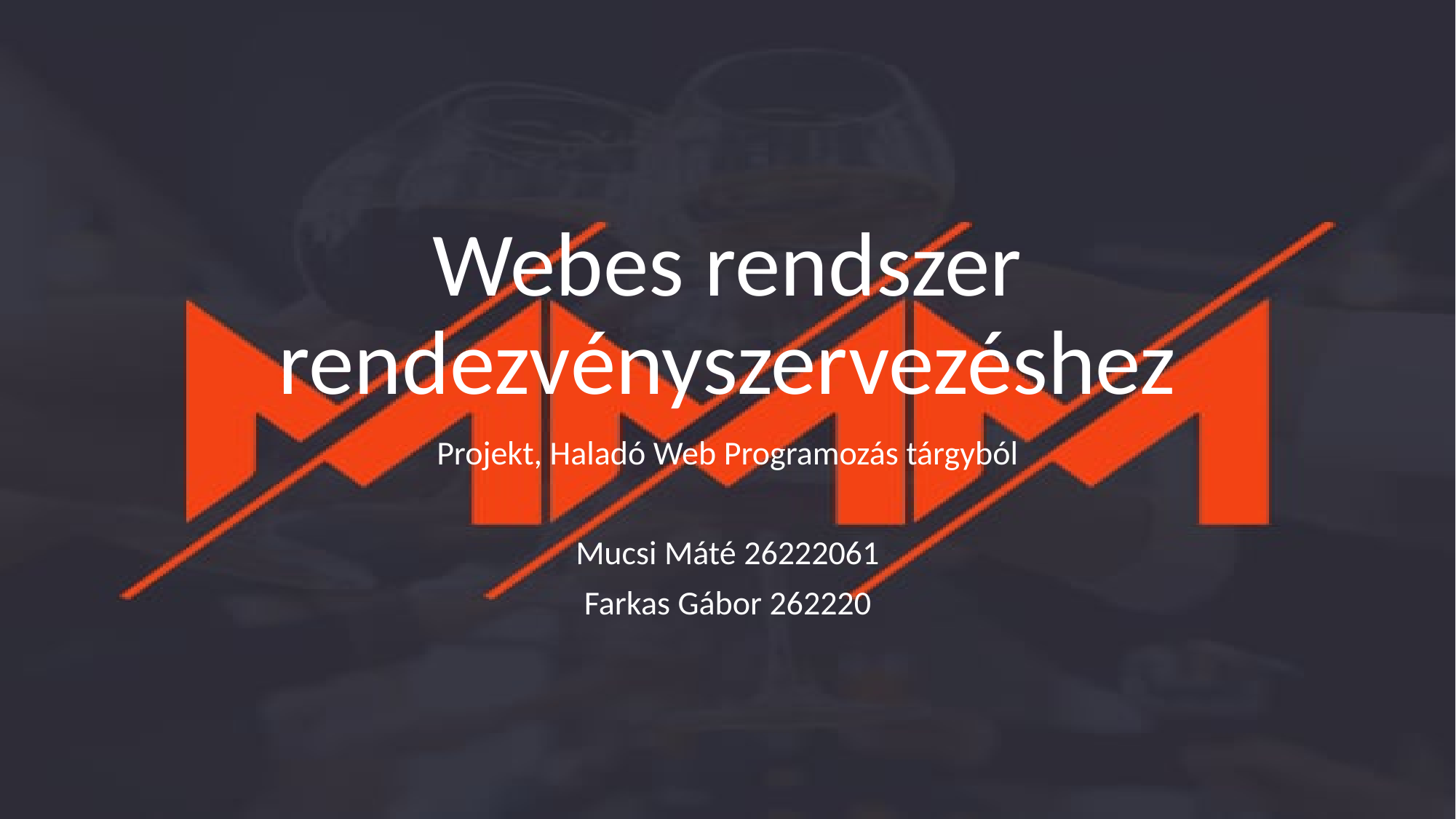

# Webes rendszer rendezvényszervezéshez
Projekt, Haladó Web Programozás tárgyból

Mucsi Máté 26222061
Farkas Gábor 262220